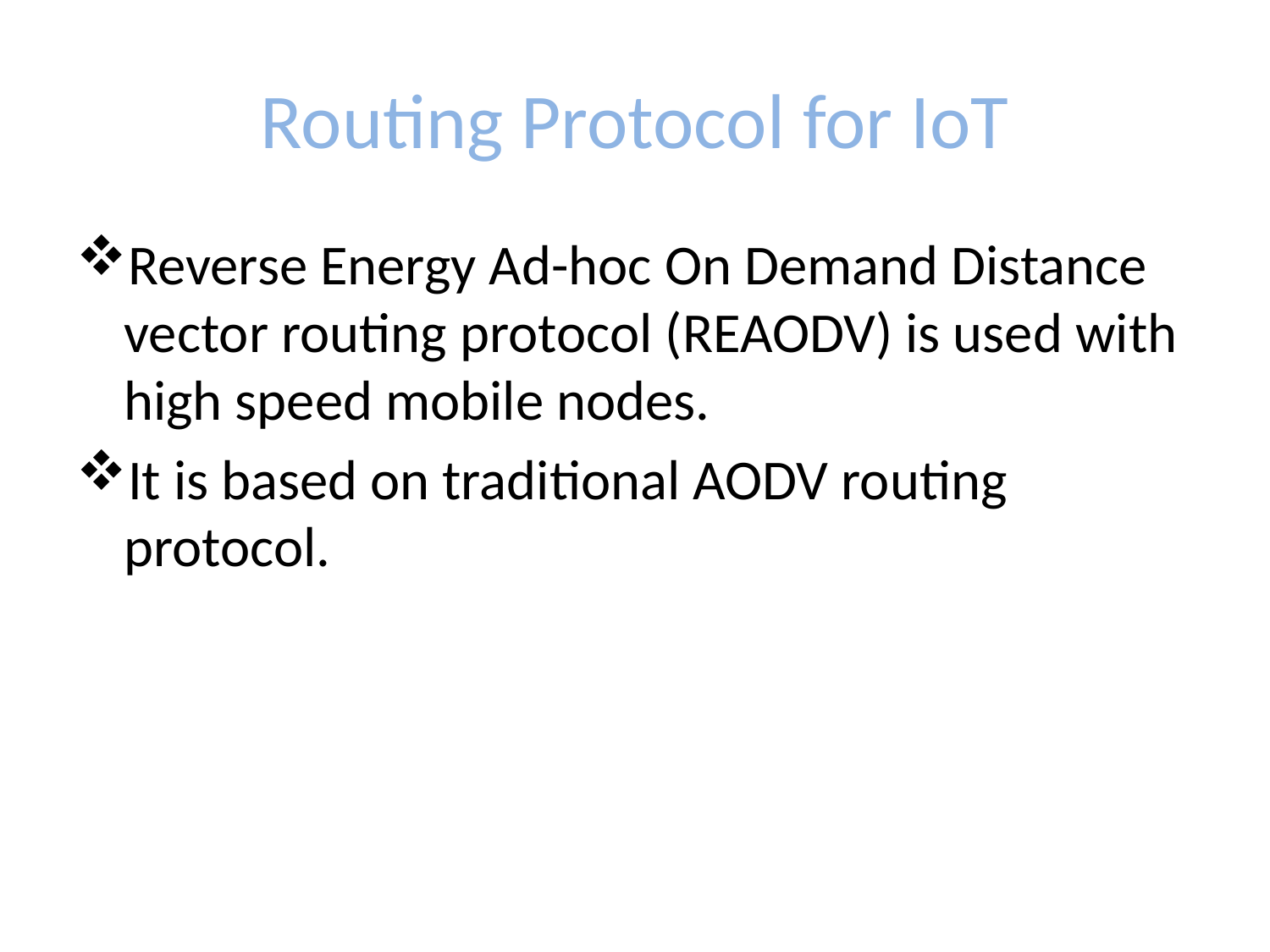

# Routing Protocol for IoT
Reverse Energy Ad-hoc On Demand Distance vector routing protocol (REAODV) is used with high speed mobile nodes.
It is based on traditional AODV routing protocol.